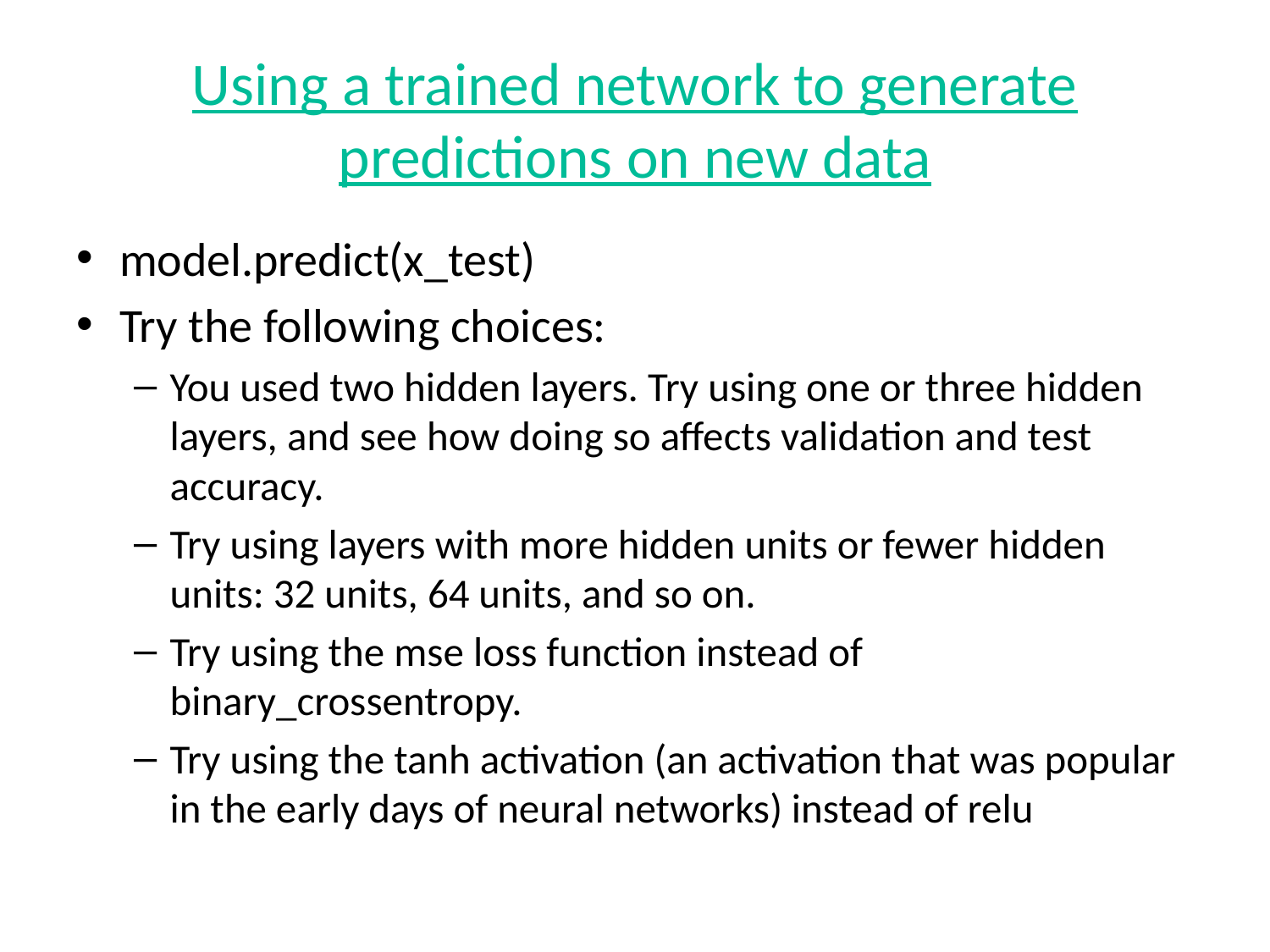

# Using a trained network to generate predictions on new data
model.predict(x_test)
Try the following choices:
You used two hidden layers. Try using one or three hidden layers, and see how doing so affects validation and test accuracy.
Try using layers with more hidden units or fewer hidden units: 32 units, 64 units, and so on.
Try using the mse loss function instead of binary_crossentropy.
Try using the tanh activation (an activation that was popular in the early days of neural networks) instead of relu